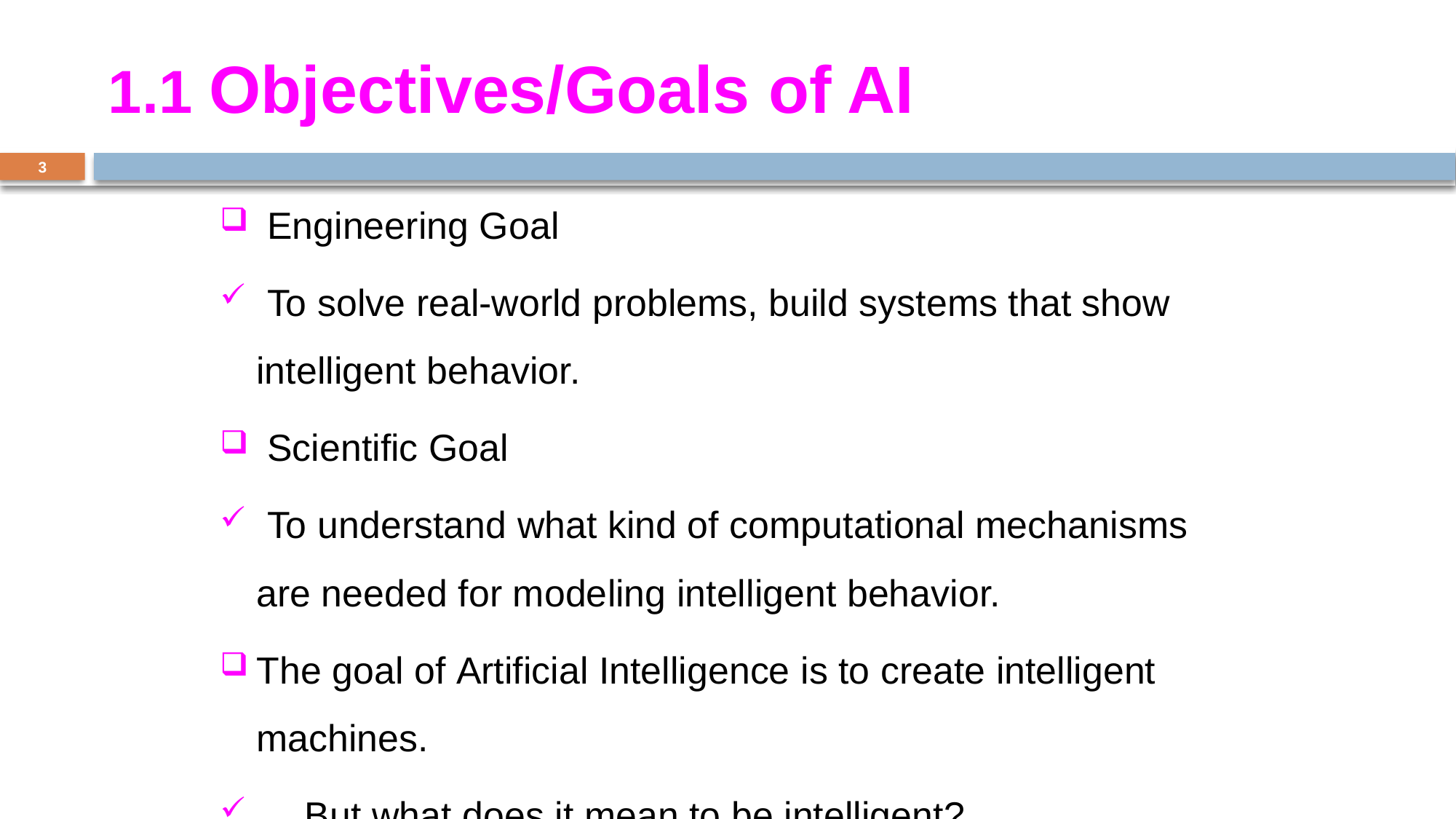

# 1.1 Objectives/Goals of AI
3
 Engineering Goal
 To solve real-world problems, build systems that show intelligent behavior.
 Scientific Goal
 To understand what kind of computational mechanisms are needed for modeling intelligent behavior.
The goal of Artificial Intelligence is to create intelligent      machines.
 …But what does it mean to be intelligent?